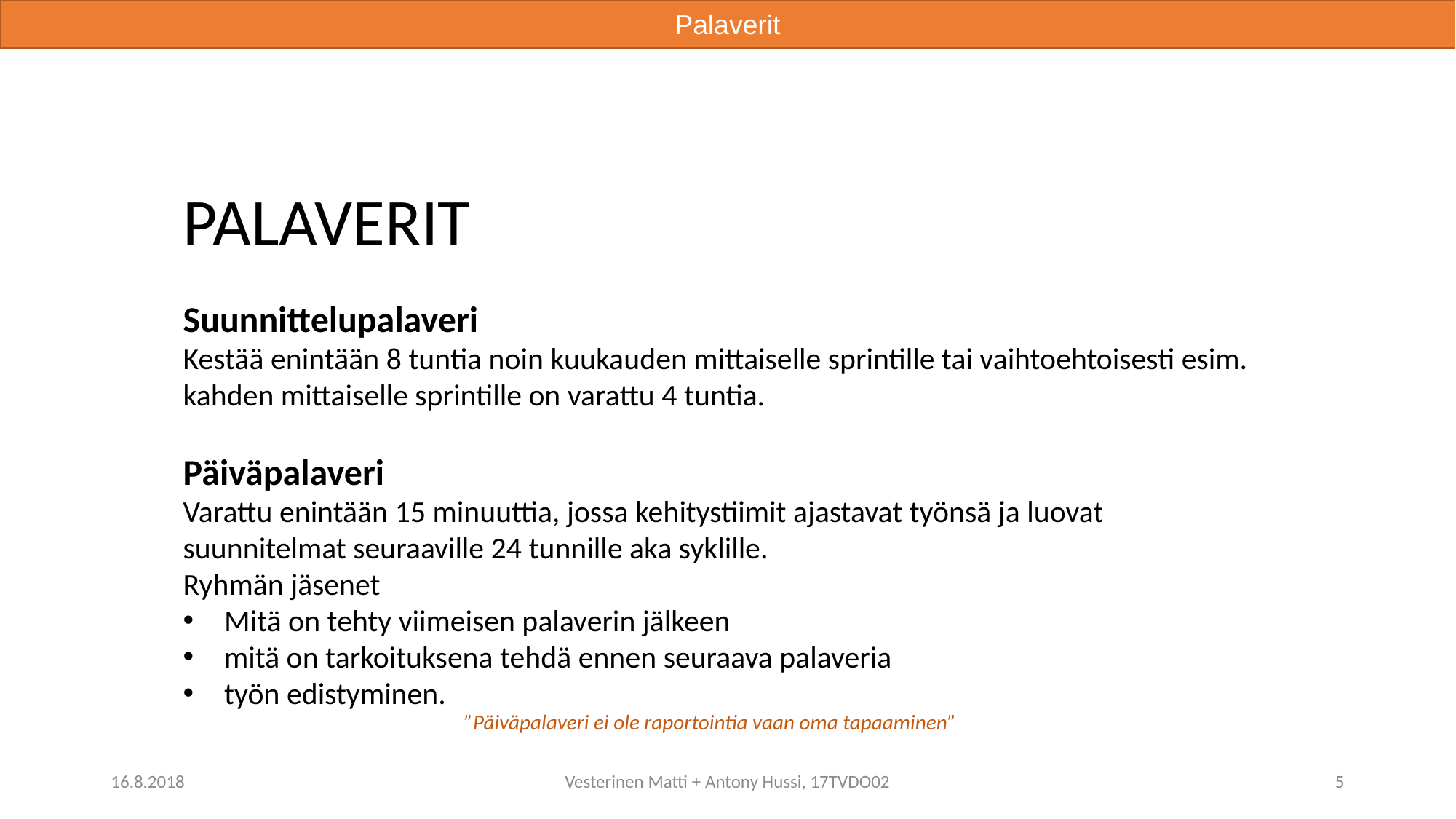

Palaverit
PALAVERIT

Suunnittelupalaveri
Kestää enintään 8 tuntia noin kuukauden mittaiselle sprintille tai vaihtoehtoisesti esim. kahden mittaiselle sprintille on varattu 4 tuntia.

Päiväpalaveri
Varattu enintään 15 minuuttia, jossa kehitystiimit ajastavat työnsä ja luovat suunnitelmat seuraaville 24 tunnille aka syklille.
Ryhmän jäsenet
Mitä on tehty viimeisen palaverin jälkeen
mitä on tarkoituksena tehdä ennen seuraava palaveria
työn edistyminen.
”Päiväpalaveri ei ole raportointia vaan oma tapaaminen”
16.8.2018
Vesterinen Matti + Antony Hussi, 17TVDO02
5